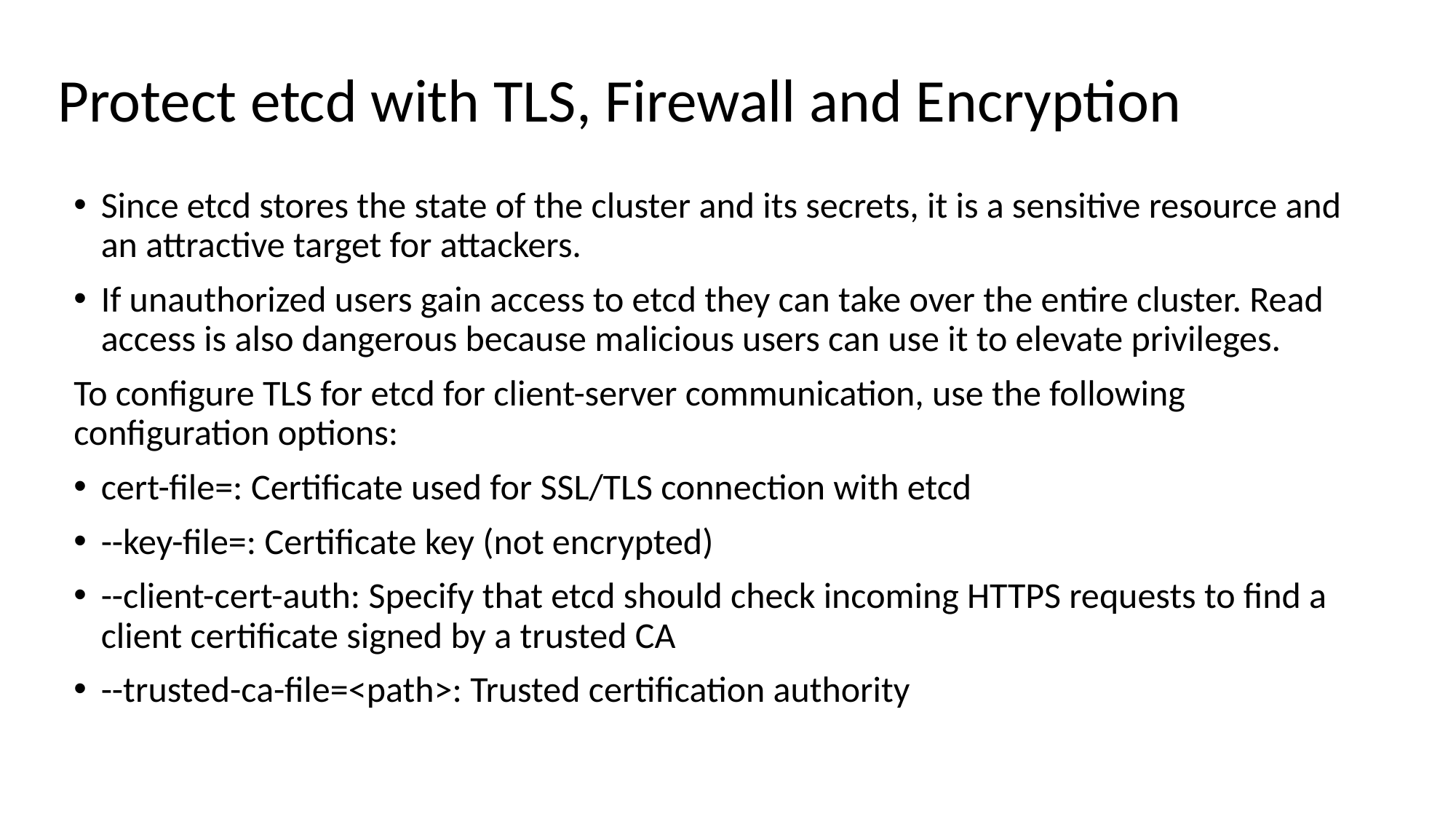

# Protect etcd with TLS, Firewall and Encryption
Since etcd stores the state of the cluster and its secrets, it is a sensitive resource and an attractive target for attackers.
If unauthorized users gain access to etcd they can take over the entire cluster. Read access is also dangerous because malicious users can use it to elevate privileges.
To configure TLS for etcd for client-server communication, use the following configuration options:
cert-file=: Certificate used for SSL/TLS connection with etcd
--key-file=: Certificate key (not encrypted)
--client-cert-auth: Specify that etcd should check incoming HTTPS requests to find a client certificate signed by a trusted CA
--trusted-ca-file=<path>: Trusted certification authority